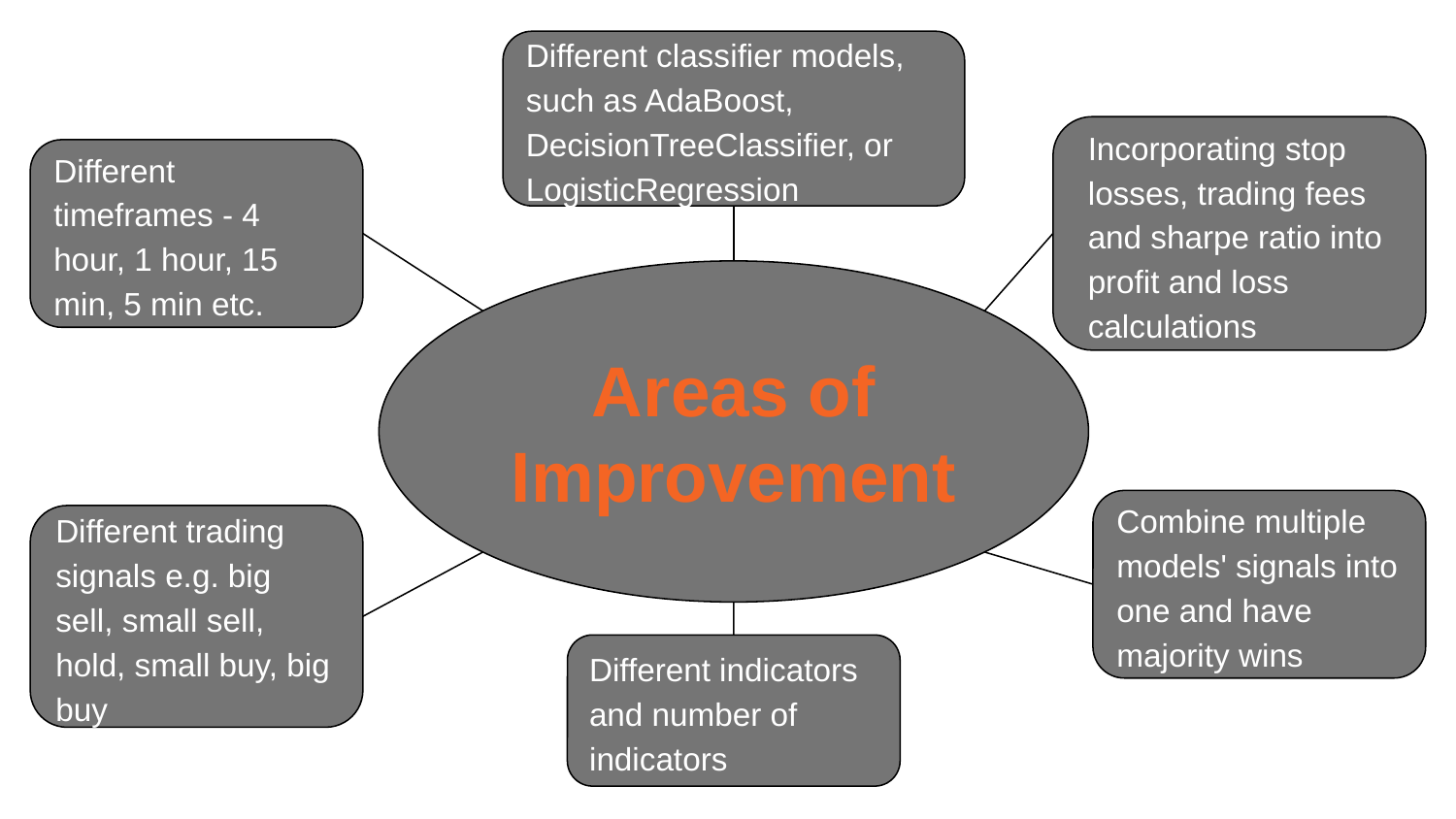

Different classifier models, such as AdaBoost, DecisionTreeClassifier, or LogisticRegression
Incorporating stop losses, trading fees and sharpe ratio into profit and loss calculations
Different timeframes - 4 hour, 1 hour, 15 min, 5 min etc.
Areas of Improvement
Combine multiple models' signals into one and have majority wins
Different trading signals e.g. big sell, small sell, hold, small buy, big buy
Different indicators and number of indicators